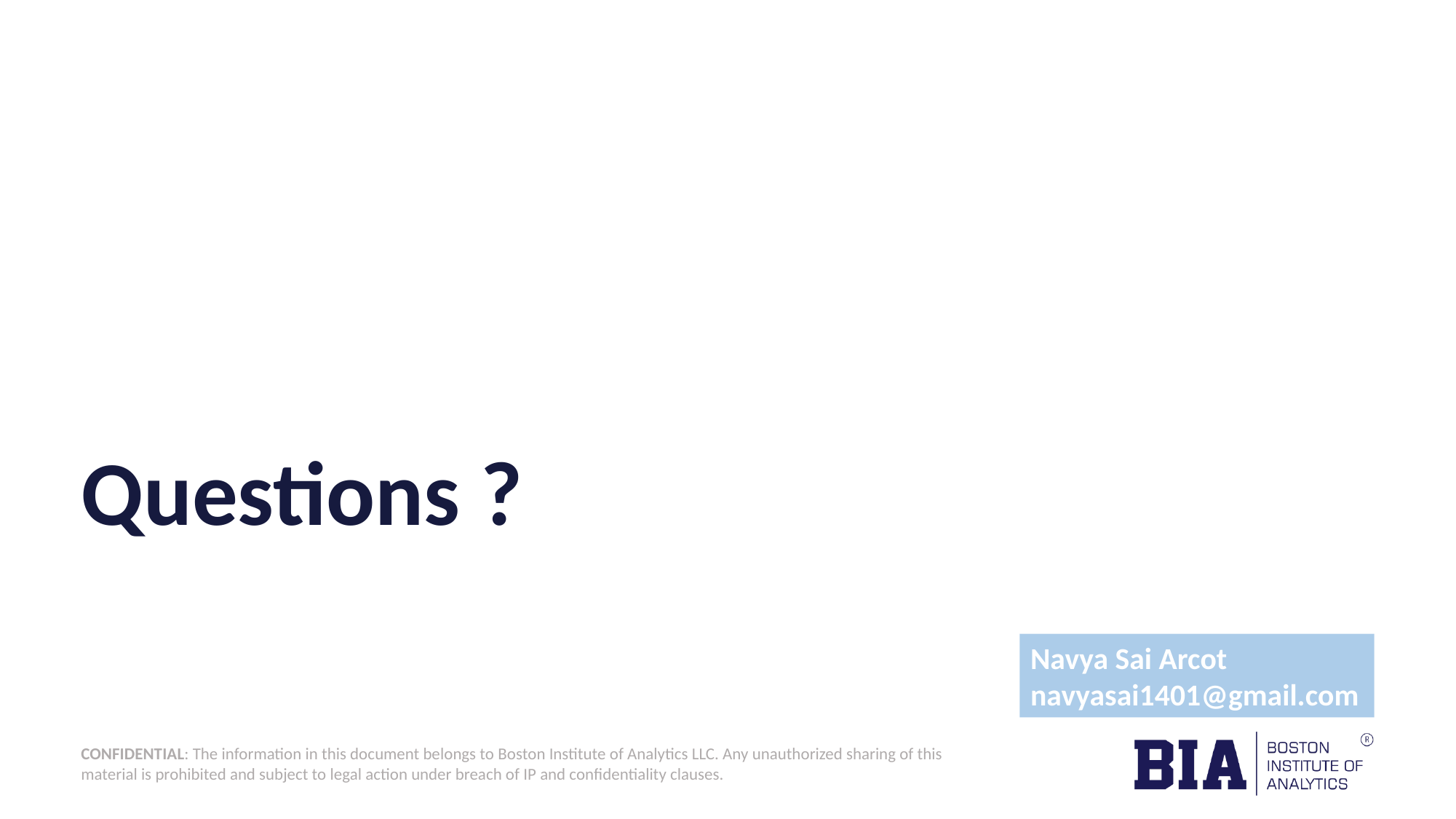

# Questions ?
Navya Sai Arcot
navyasai1401@gmail.com